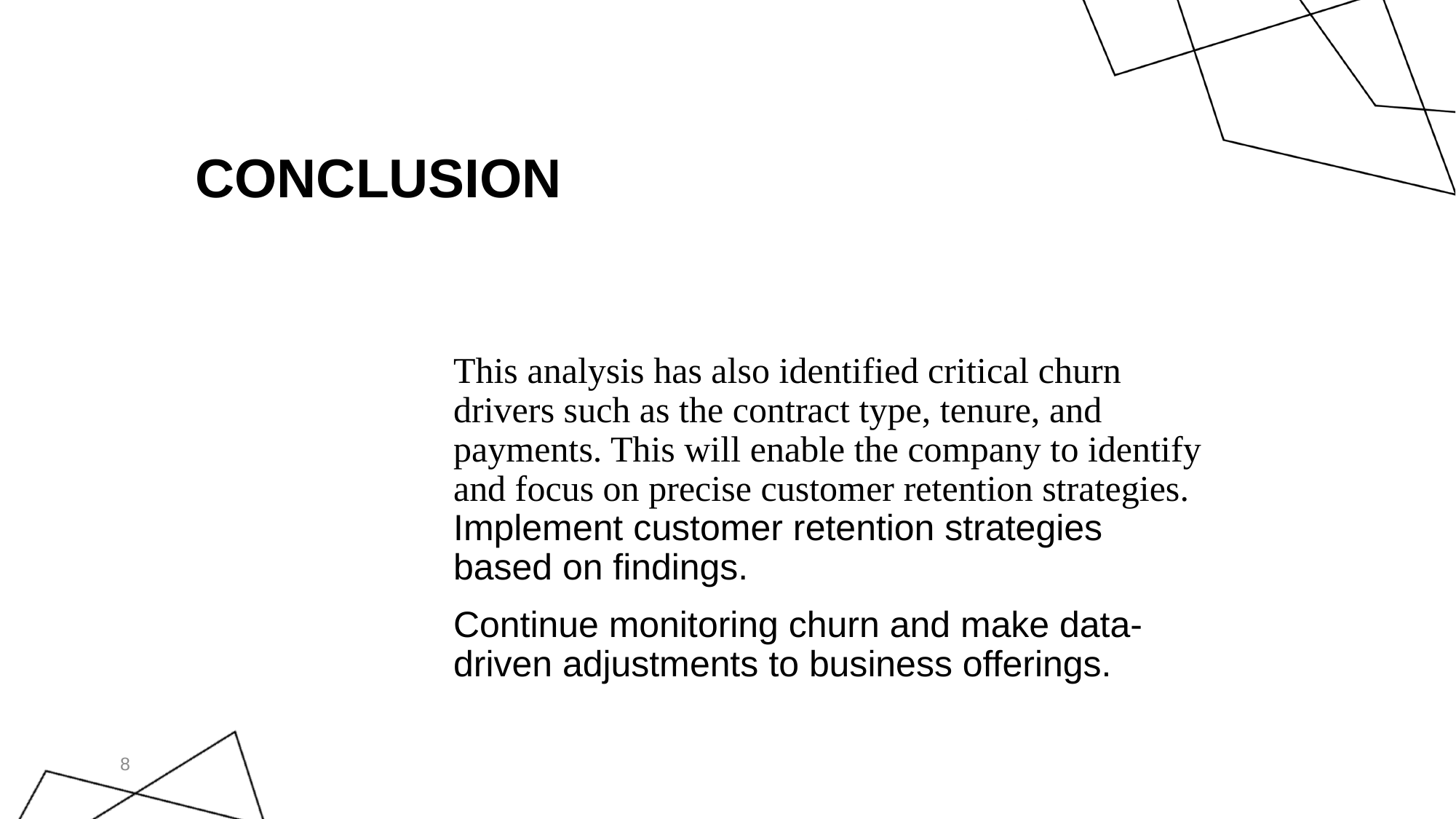

# Conclusion
This analysis has also identified critical churn drivers such as the contract type, tenure, and payments. This will enable the company to identify and focus on precise customer retention strategies. Implement customer retention strategies based on findings.
Continue monitoring churn and make data-driven adjustments to business offerings.

8